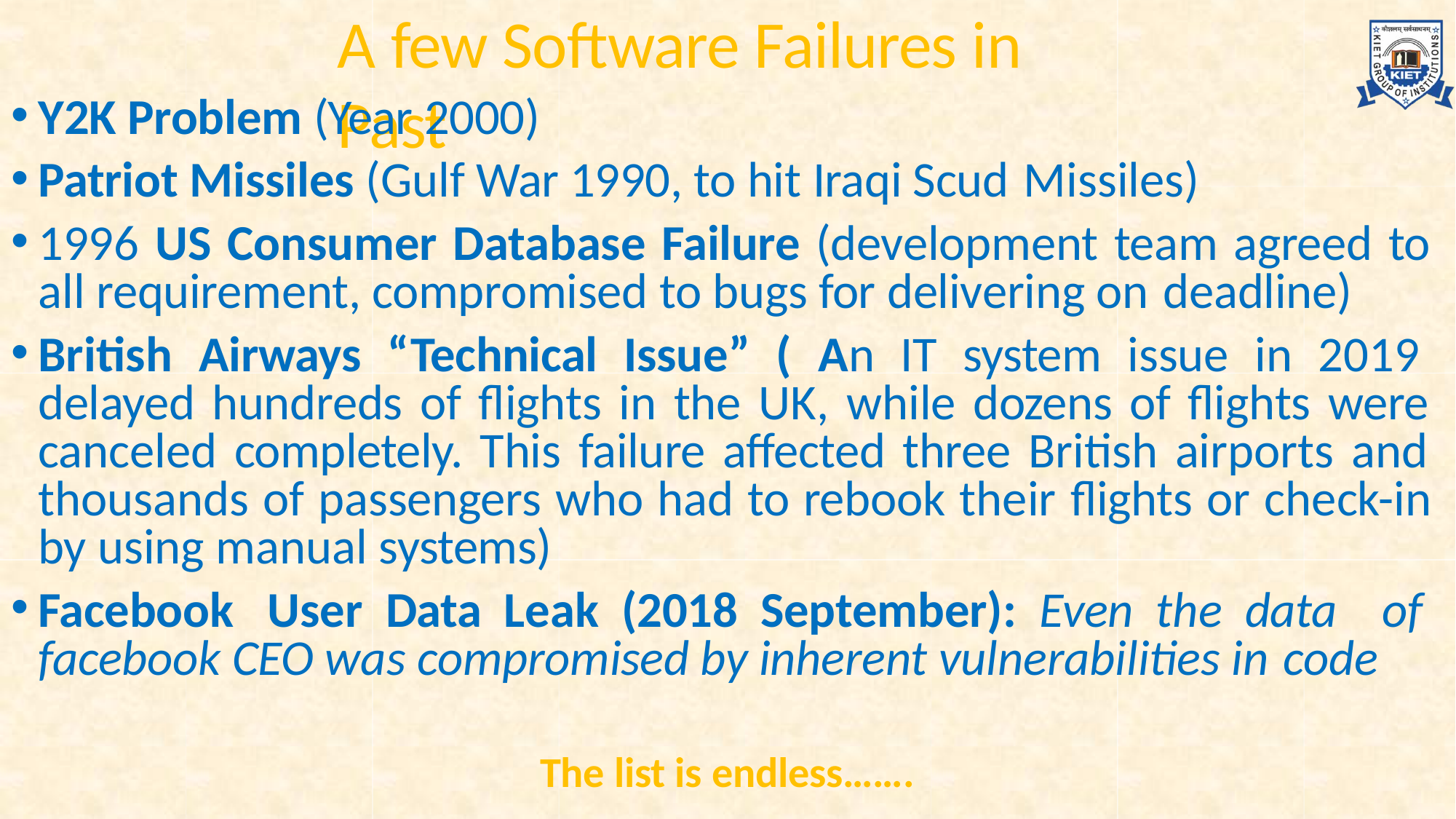

# A few Software Failures in Past
Y2K Problem (Year 2000)
Patriot Missiles (Gulf War 1990, to hit Iraqi Scud Missiles)
1996 US Consumer Database Failure (development team agreed to  all requirement, compromised to bugs for delivering on deadline)
British Airways “Technical Issue” ( An IT system issue in 2019  delayed hundreds of flights in the UK, while dozens of flights were  canceled completely. This failure affected three British airports and  thousands of passengers who had to rebook their flights or check-in  by using manual systems)
Facebook User Data Leak (2018 September): Even the data  of  facebook CEO was compromised by inherent vulnerabilities in code

The list is endless…….